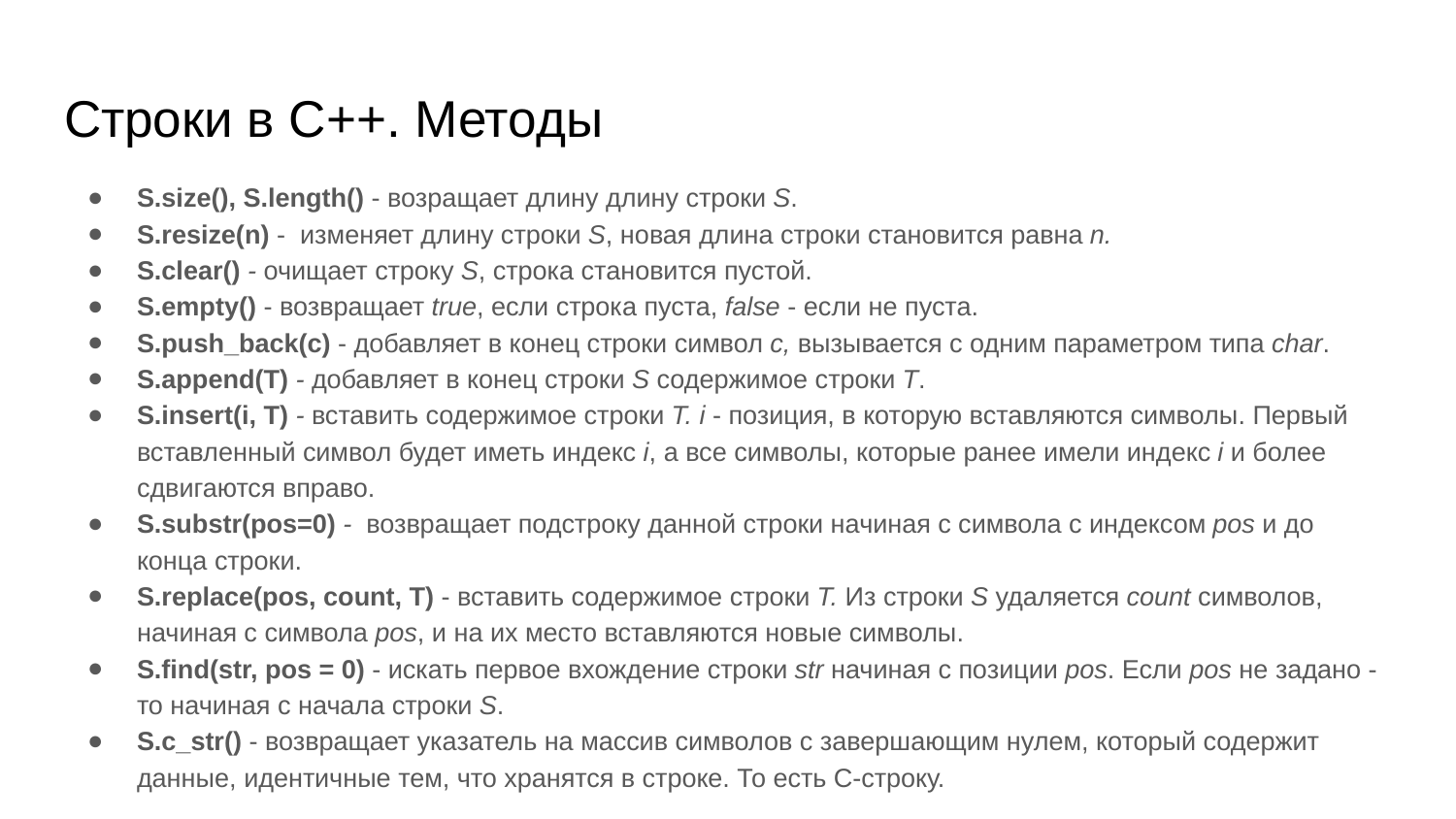

# Строки в C++. Методы
S.size(), S.length() - возращает длину длину строки S.
S.resize(n) -  изменяет длину строки S, новая длина строки становится равна n.
S.clear() - очищает строку S, строка становится пустой.
S.empty() - возвращает true, если строка пуста, false - если не пуста.
S.push_back(c) - добавляет в конец строки символ c, вызывается с одним параметром типа char.
S.append(T) - добавляет в конец строки S содержимое строки T.
S.insert(i, T) - вставить содержимое строки T. i - позиция, в которую вставляются символы. Первый вставленный символ будет иметь индекс i, а все символы, которые ранее имели индекс i и более сдвигаются вправо.
S.substr(pos=0) -  возвращает подстроку данной строки начиная с символа с индексом pos и до конца строки.
S.replace(pos, count, T) - вставить содержимое строки T. Из строки S удаляется count символов, начиная с символа pos, и на их место вставляются новые символы.
S.find(str, pos = 0) - искать первое вхождение строки str начиная с позиции pos. Если pos не задано - то начиная с начала строки S.
S.c_str() - возвращает указатель на массив символов с завершающим нулем, который содержит данные, идентичные тем, что хранятся в строке. То есть C-строку.